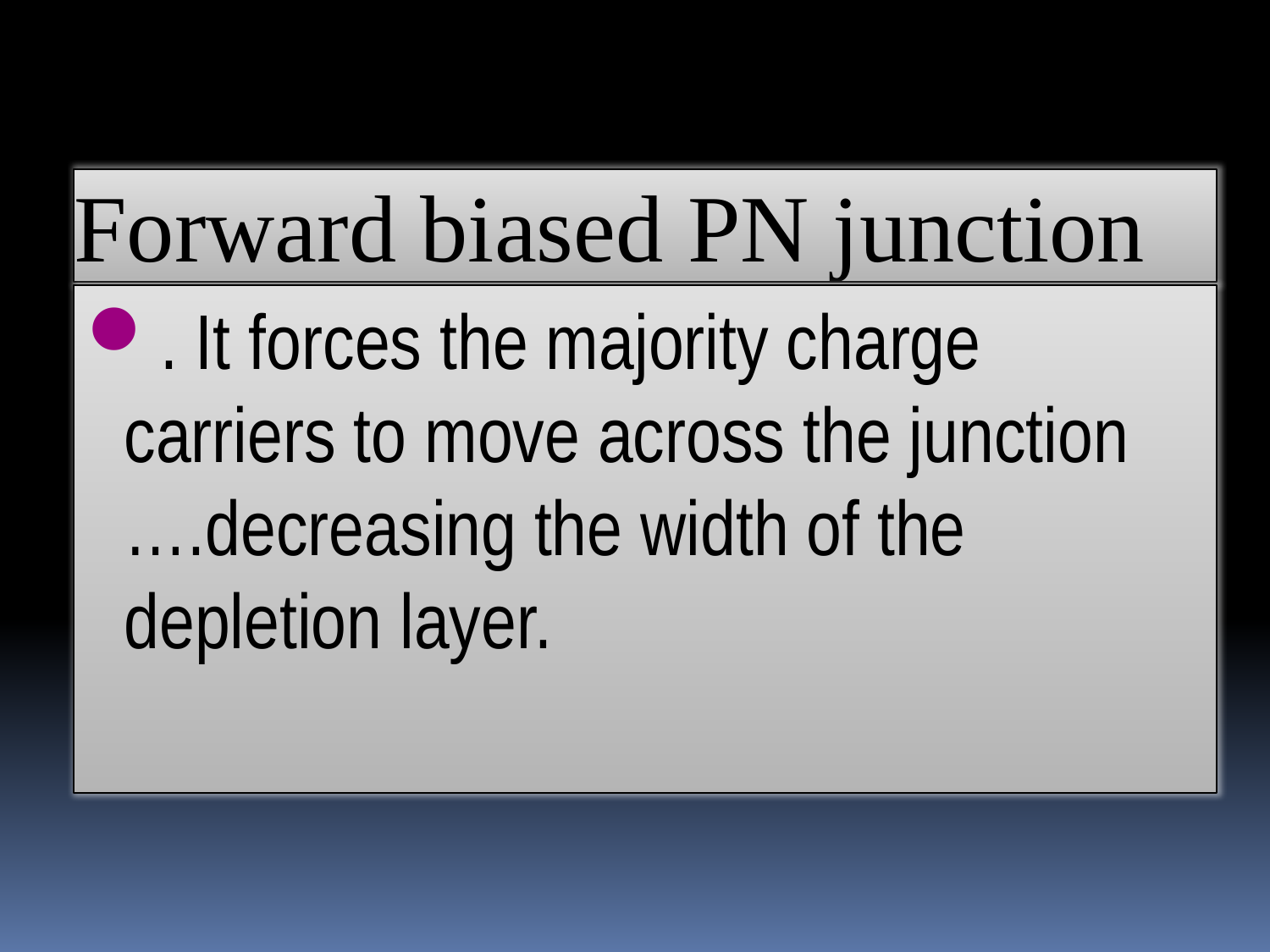

Forward biased PN junction
. It forces the majority charge carriers to move across the junction ….decreasing the width of the depletion layer.